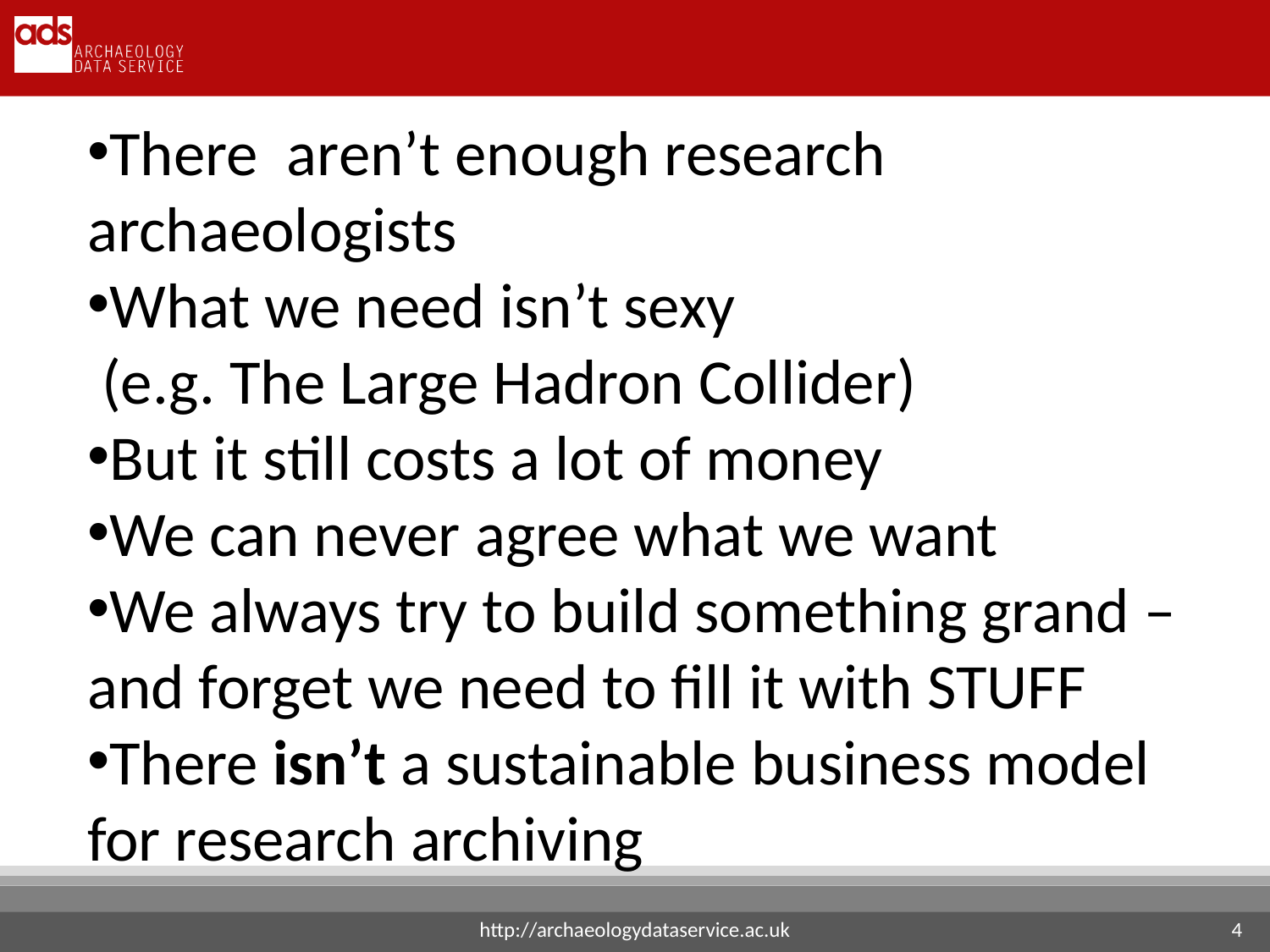

There  aren’t enough research archaeologists
What we need isn’t sexy
 (e.g. The Large Hadron Collider)
But it still costs a lot of money
We can never agree what we want
We always try to build something grand – and forget we need to fill it with STUFF
There isn’t a sustainable business model for research archiving
http://archaeologydataservice.ac.uk